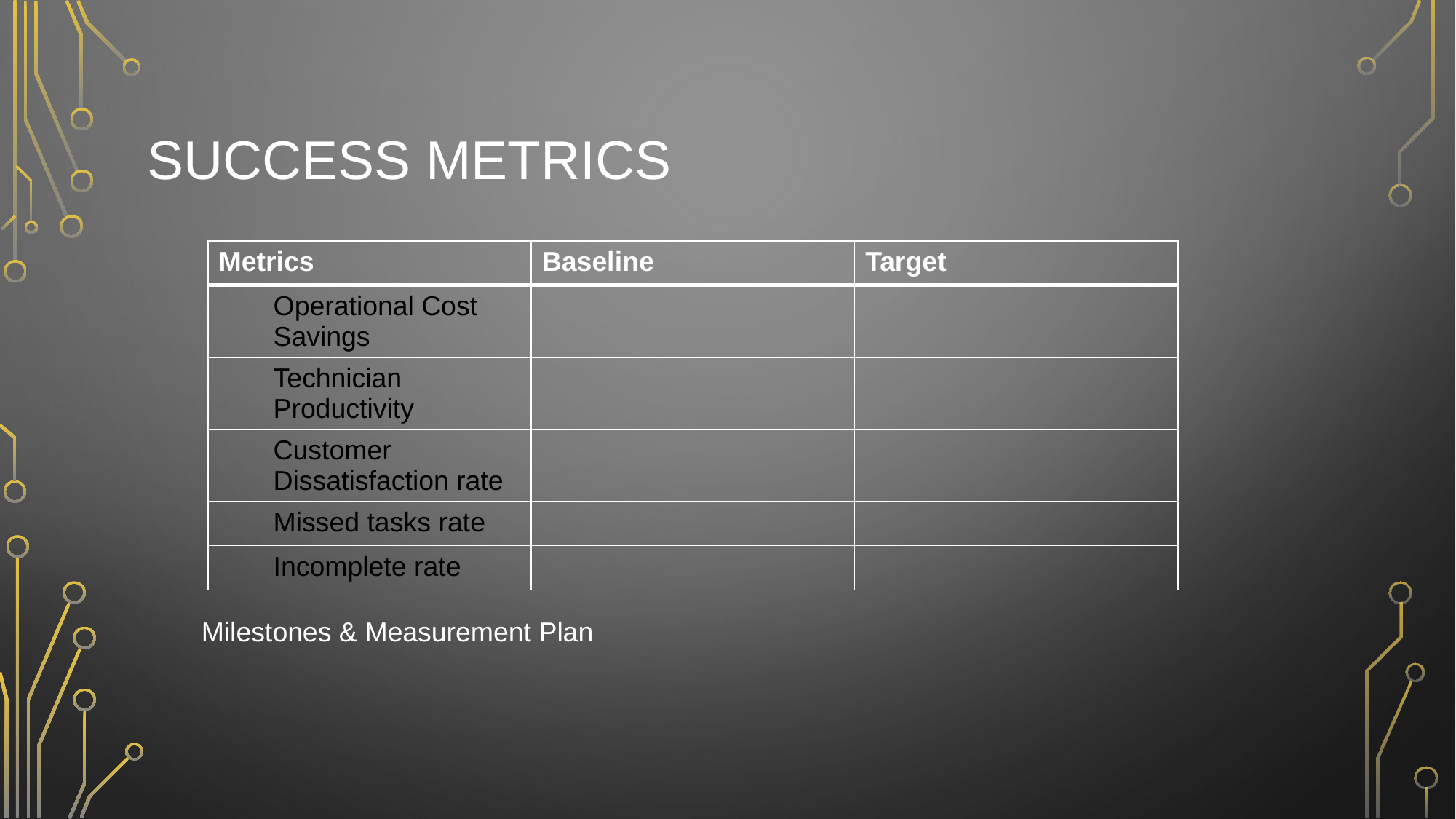

# Success metrics
| Metrics | Baseline | Target |
| --- | --- | --- |
| Operational Cost Savings |  |  |
| Technician Productivity |  |  |
| Customer Dissatisfaction rate |  |  |
| Missed tasks rate |  |  |
| Incomplete rate |  |  |

Milestones & Measurement Plan